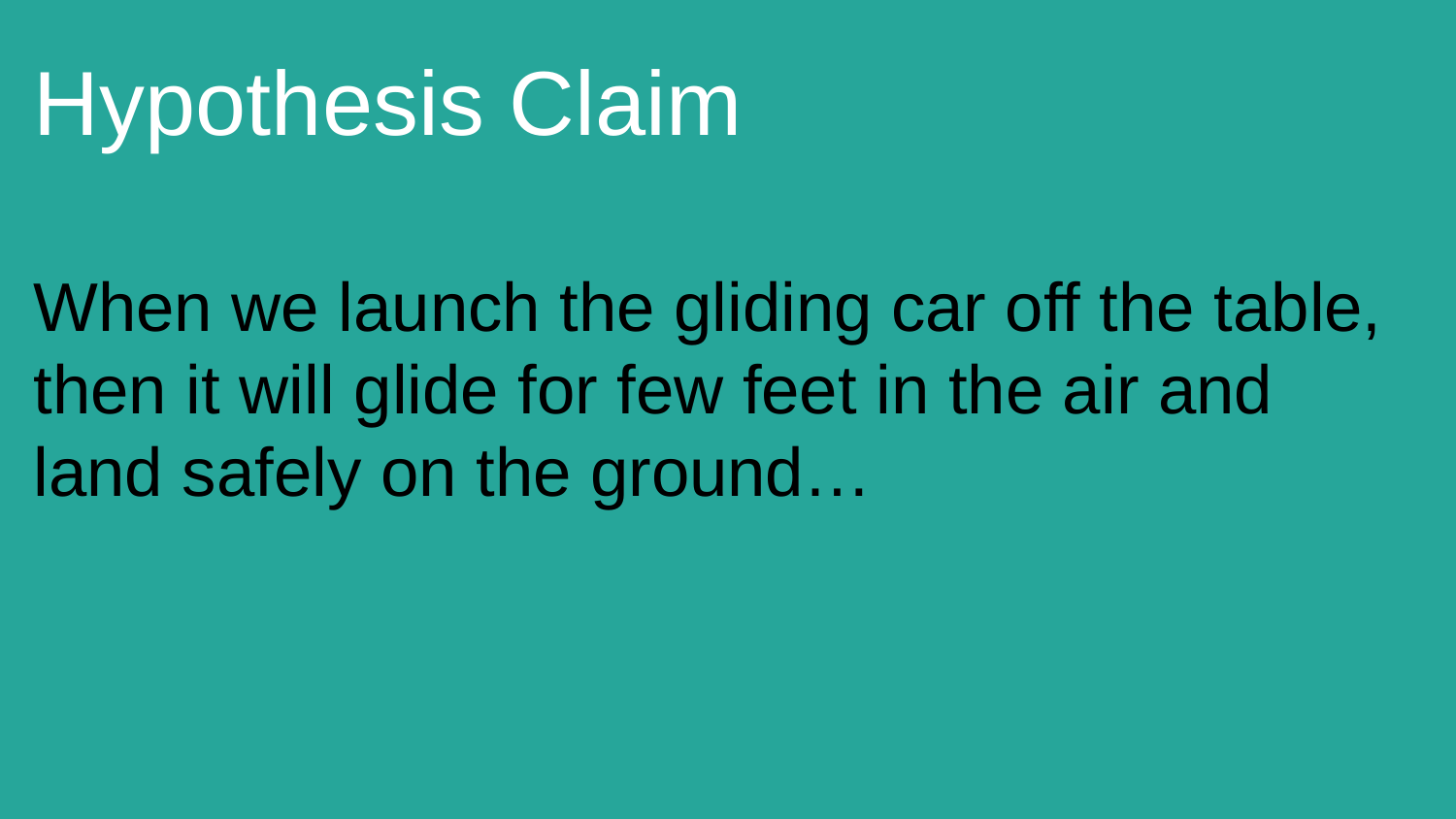

Hypothesis Claim

When we launch the gliding car off the table, then it will glide for few feet in the air and land safely on the ground…